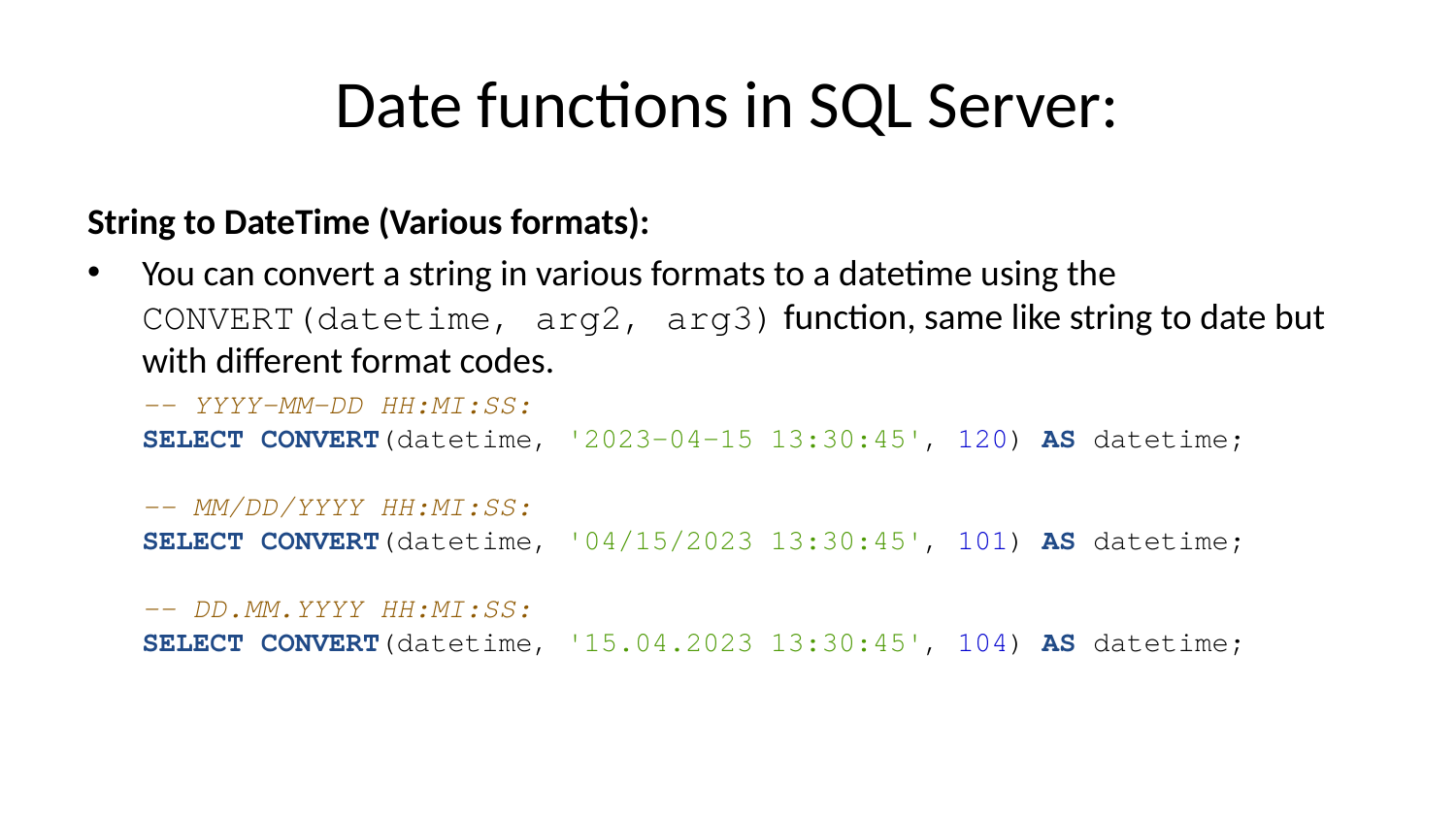

# Date functions in SQL Server:
String to DateTime (Various formats):
You can convert a string in various formats to a datetime using the CONVERT(datetime, arg2, arg3) function, same like string to date but with different format codes.
-- YYYY-MM-DD HH:MI:SS:
SELECT CONVERT(datetime, '2023-04-15 13:30:45', 120) AS datetime;
-- MM/DD/YYYY HH:MI:SS:
SELECT CONVERT(datetime, '04/15/2023 13:30:45', 101) AS datetime;
-- DD.MM.YYYY HH:MI:SS:
SELECT CONVERT(datetime, '15.04.2023 13:30:45', 104) AS datetime;